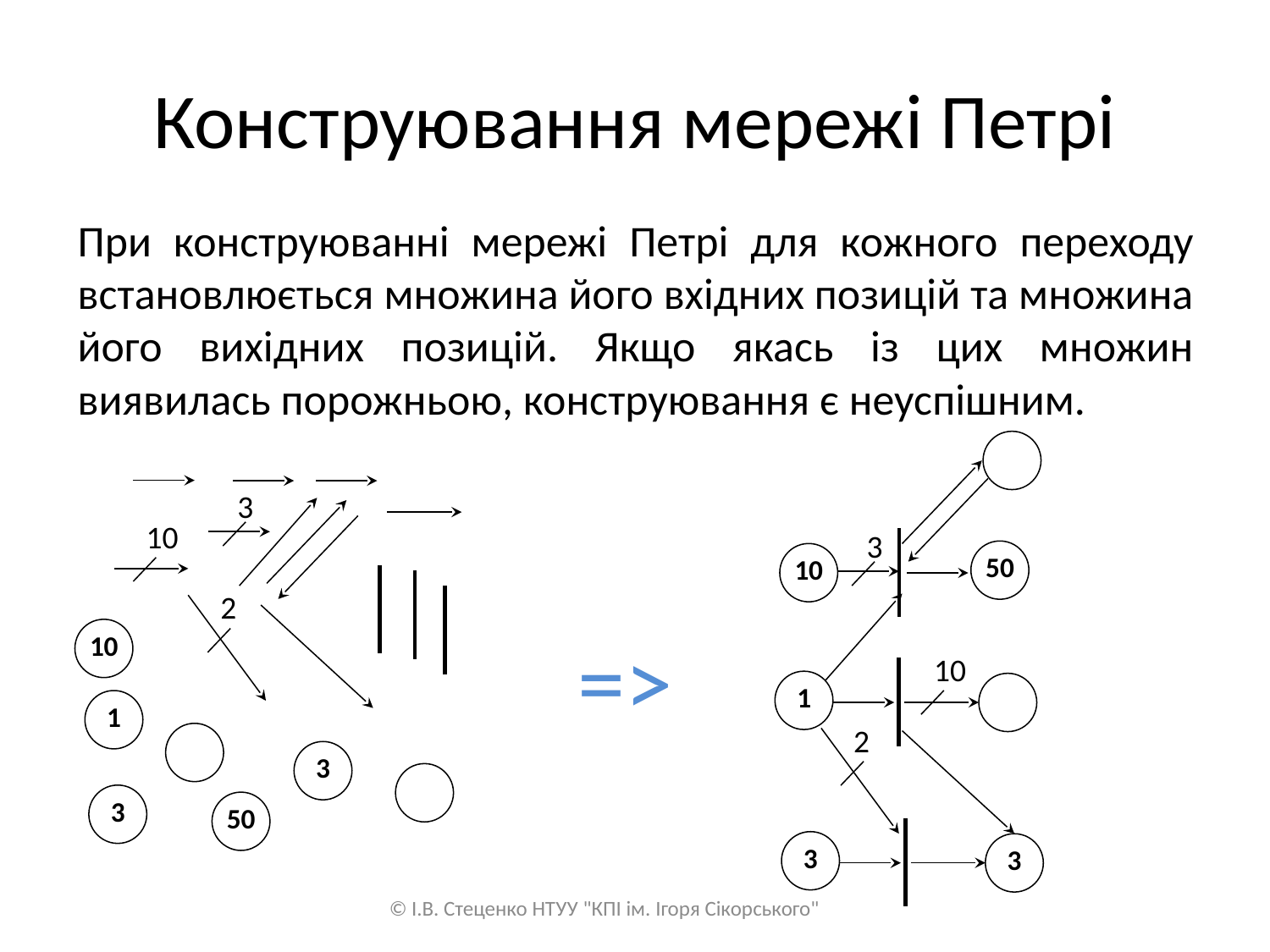

# Конструювання мережі Петрі
При конструюванні мережі Петрі для кожного переходу встановлюється множина його вхідних позицій та множина його вихідних позицій. Якщо якась із цих множин виявилась порожньою, конструювання є неуспішним.

3
50
10
10
1

2
3
3
3
10
2
=>
10
1

3

3
50
© І.В. Стеценко НТУУ "КПІ ім. Ігоря Сікорського"